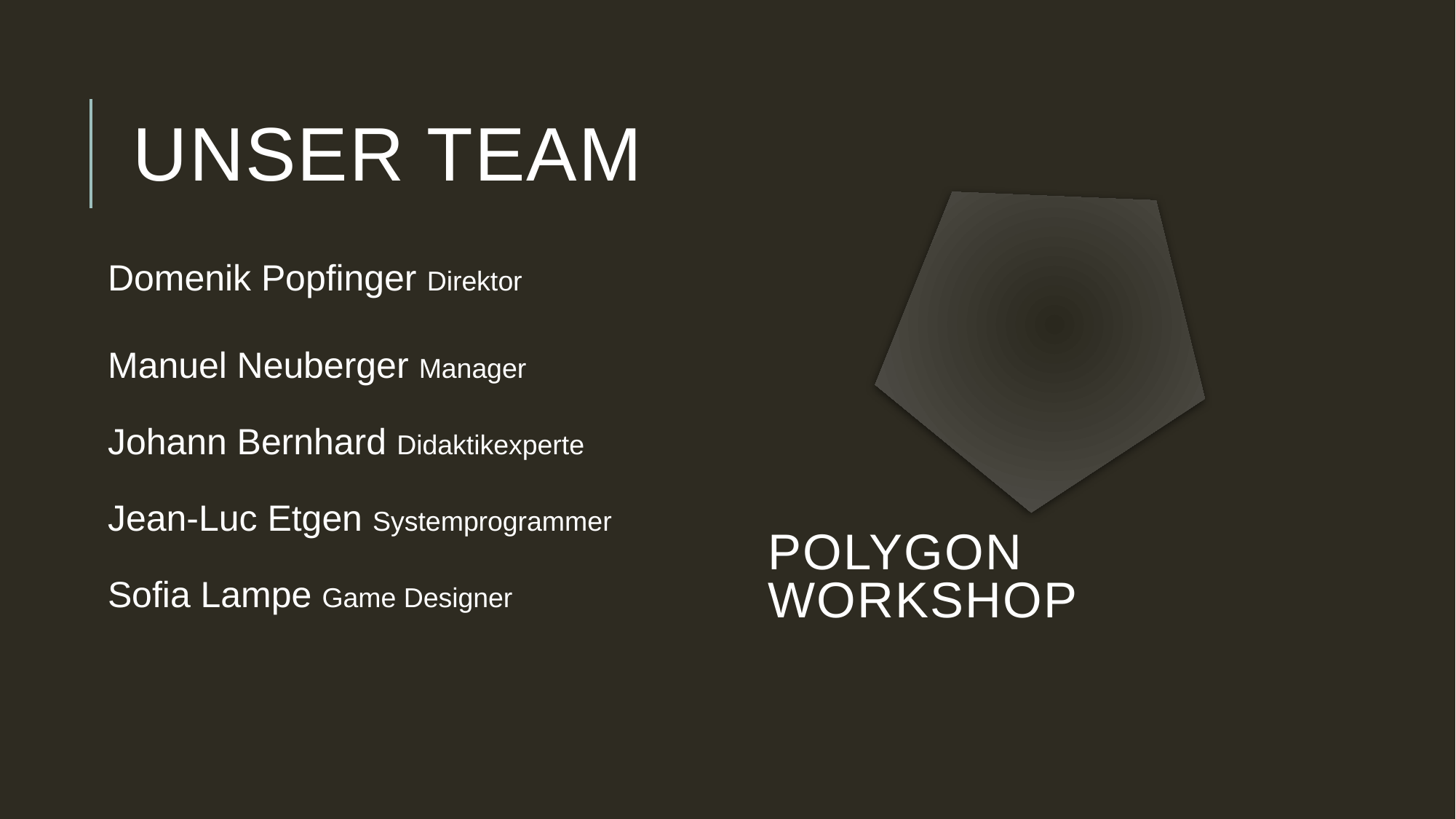

# Unser Team

Domenik Popfinger Direktor

Manuel Neuberger Manager

Johann Bernhard Didaktikexperte

Jean-Luc Etgen Systemprogrammer

Sofia Lampe Game Designer
Polygon Workshop